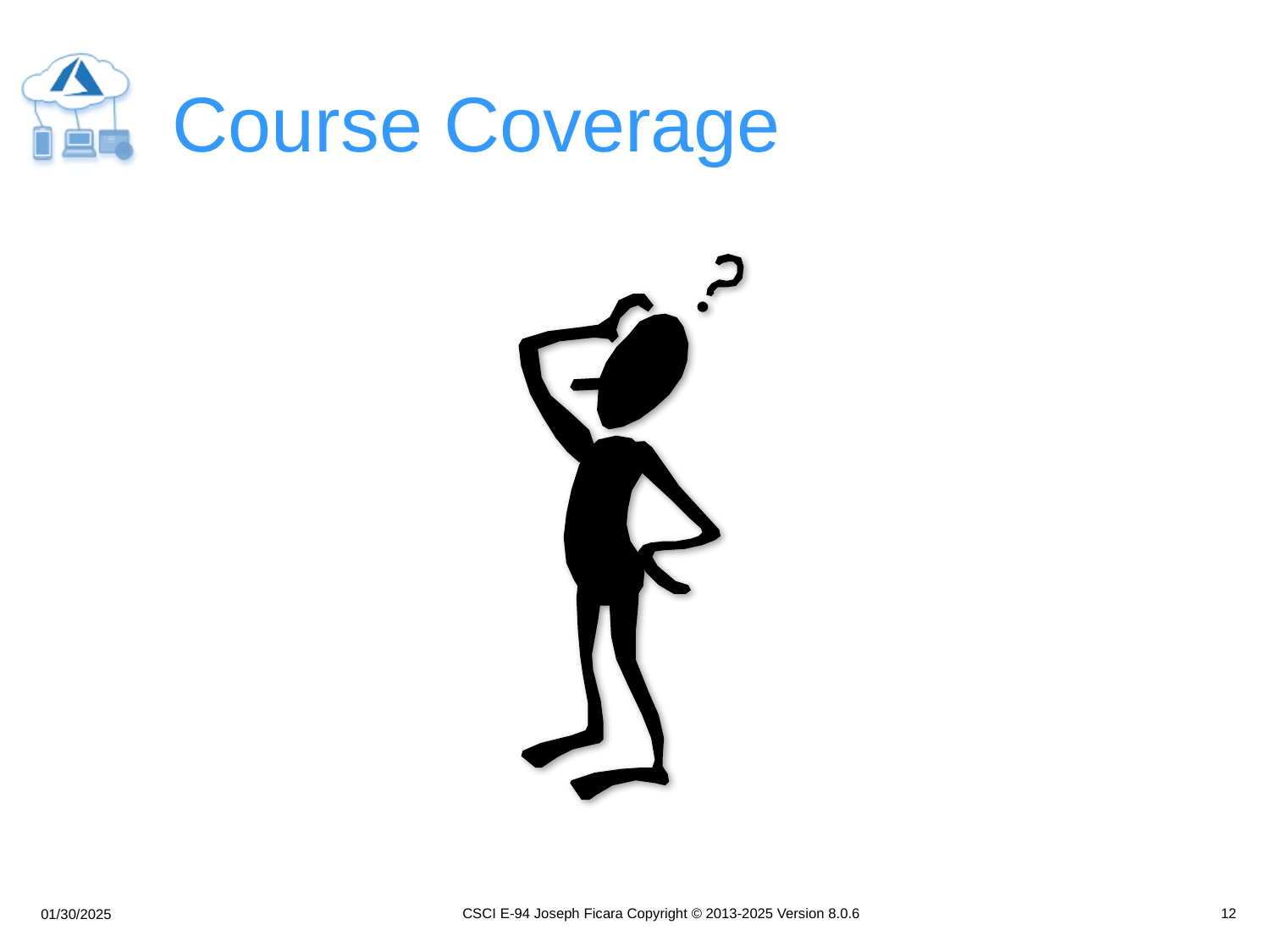

# Course Coverage
CSCI E-94 Joseph Ficara Copyright © 2013-2025 Version 8.0.6
12
01/30/2025